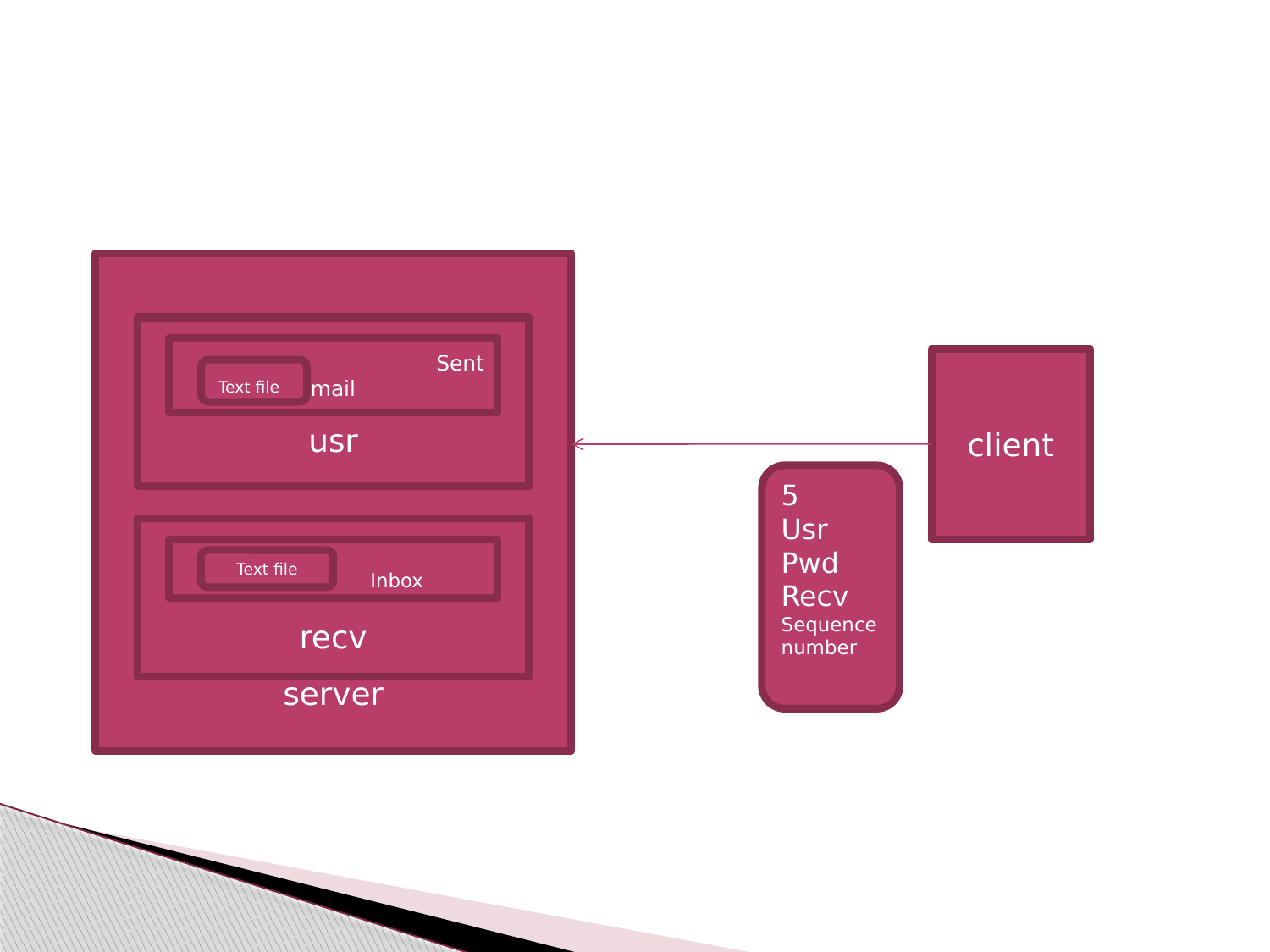

server

usr
		Sent mail
client
Text file
5
Usr
Pwd
Recv
Sequence number

recv
			Inbox
Text file